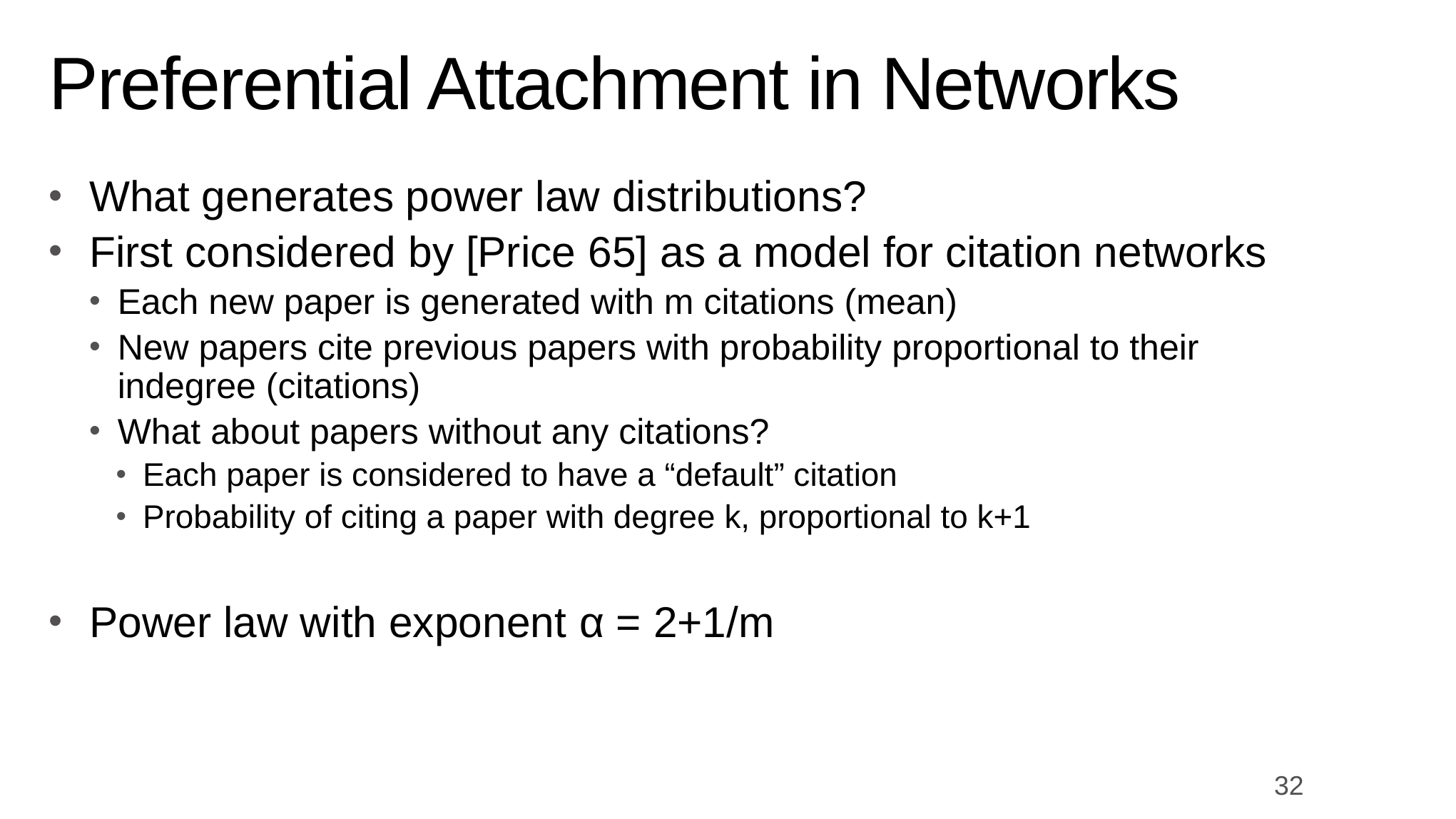

# Preferential Attachment in Networks
What generates power law distributions?
First considered by [Price 65] as a model for citation networks
Each new paper is generated with m citations (mean)
New papers cite previous papers with probability proportional to their indegree (citations)
What about papers without any citations?
Each paper is considered to have a “default” citation
Probability of citing a paper with degree k, proportional to k+1

Power law with exponent α = 2+1/m
32